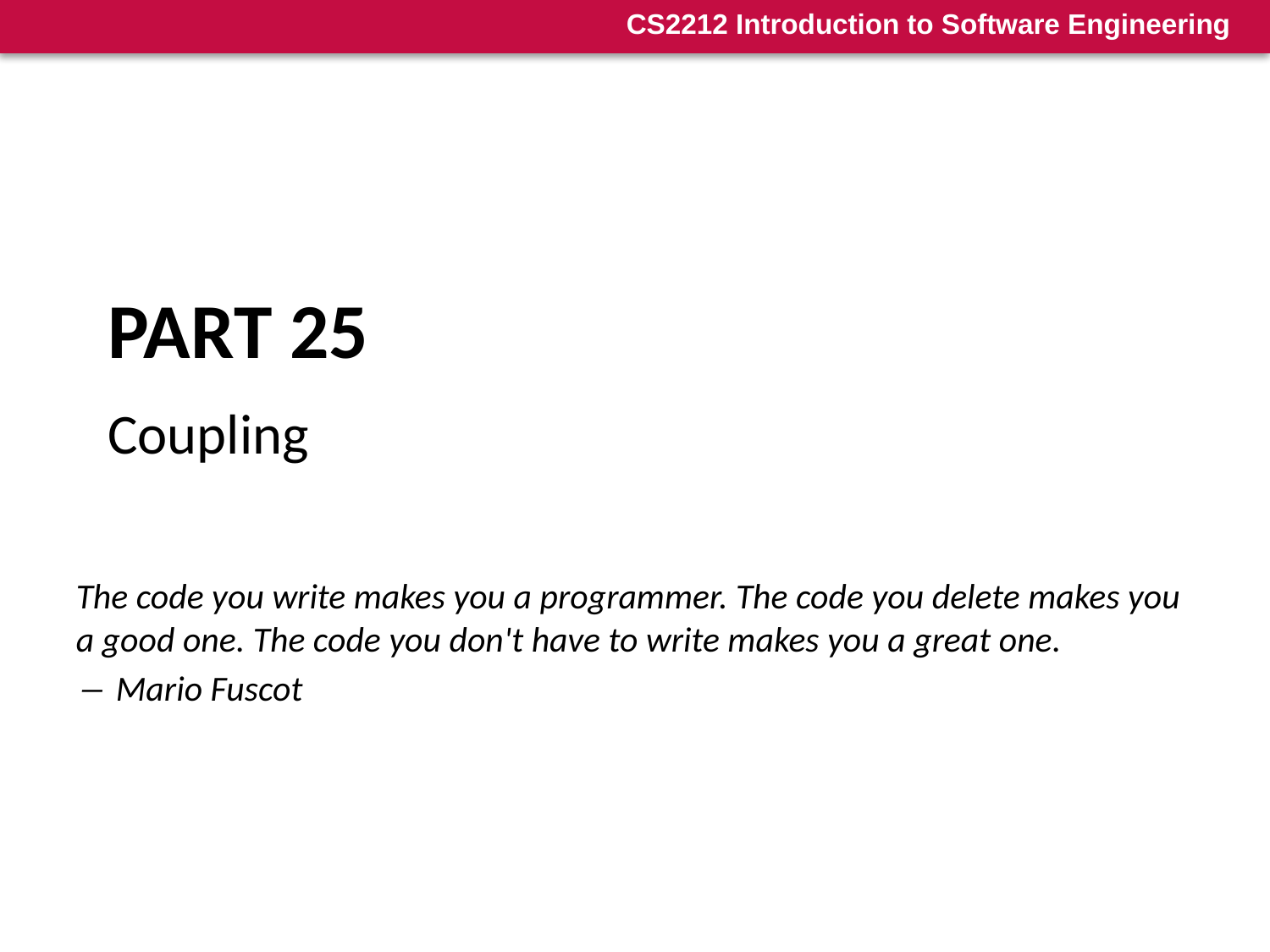

# Part 25
Coupling

The code you write makes you a programmer. The code you delete makes you a good one. The code you don't have to write makes you a great one.
― Mario Fuscot